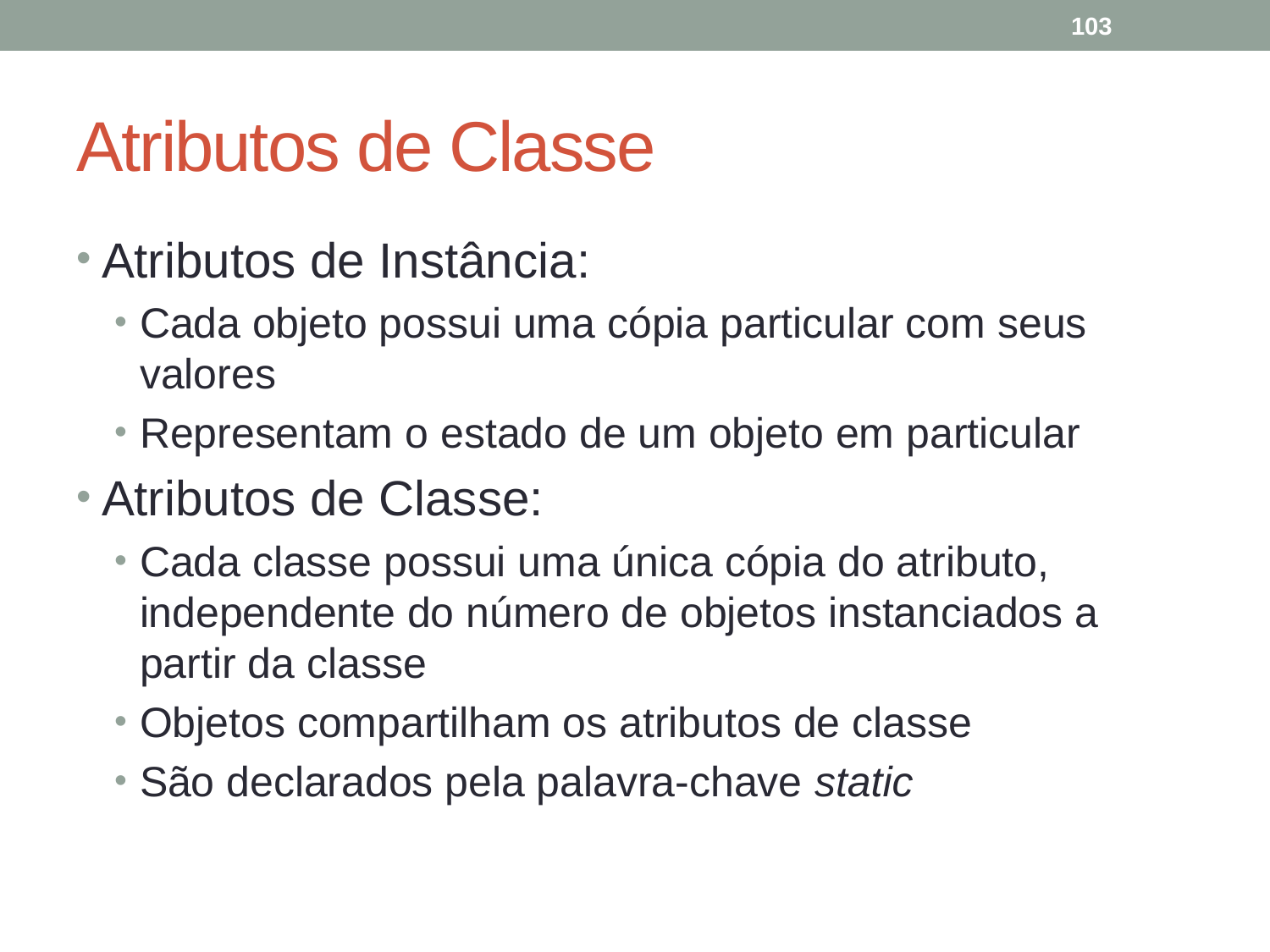

103
# Atributos de Classe
Atributos de Instância:
Cada objeto possui uma cópia particular com seus valores
Representam o estado de um objeto em particular
Atributos de Classe:
Cada classe possui uma única cópia do atributo, independente do número de objetos instanciados a partir da classe
Objetos compartilham os atributos de classe
São declarados pela palavra-chave static